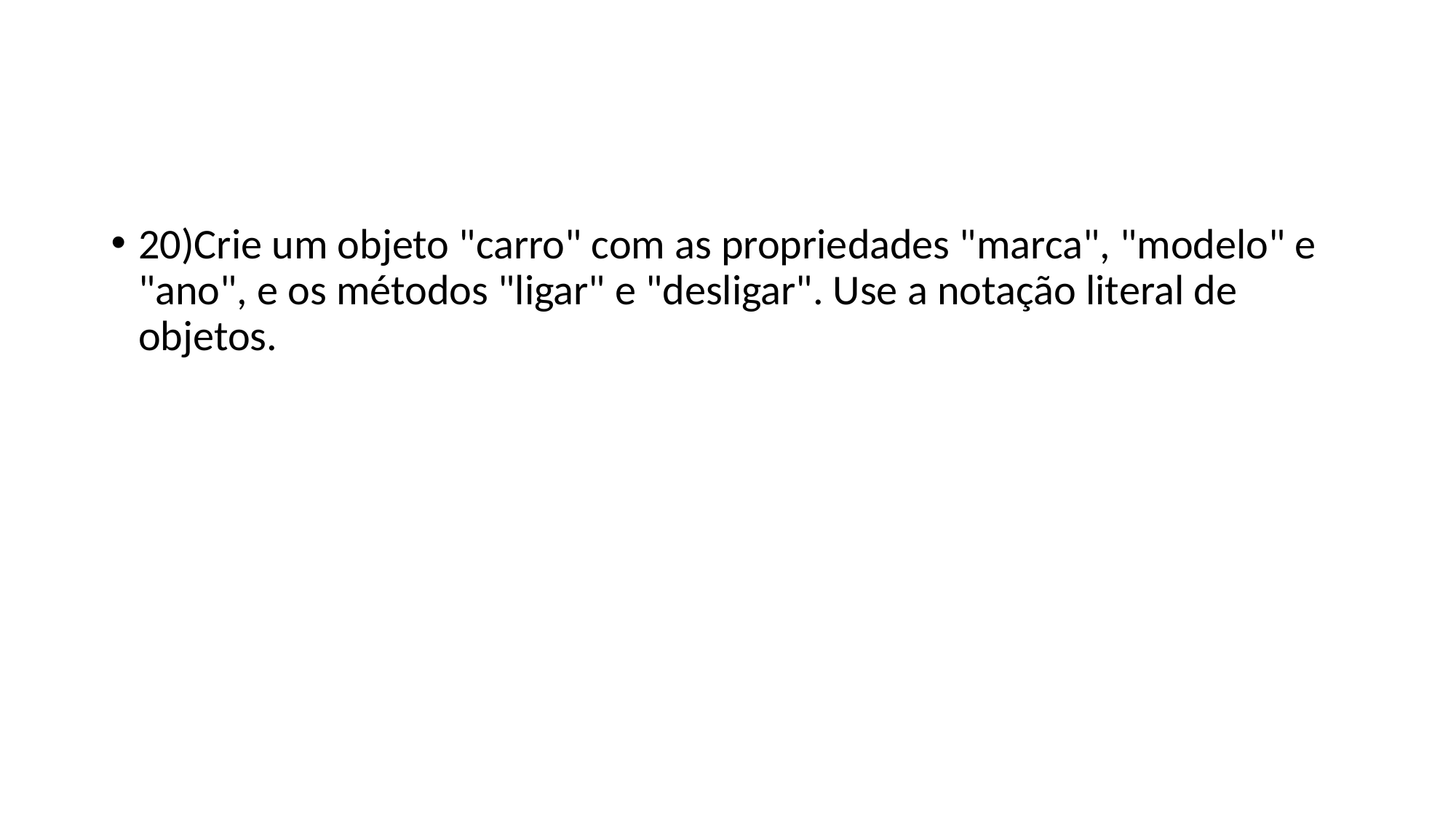

#
20)Crie um objeto "carro" com as propriedades "marca", "modelo" e "ano", e os métodos "ligar" e "desligar". Use a notação literal de objetos.